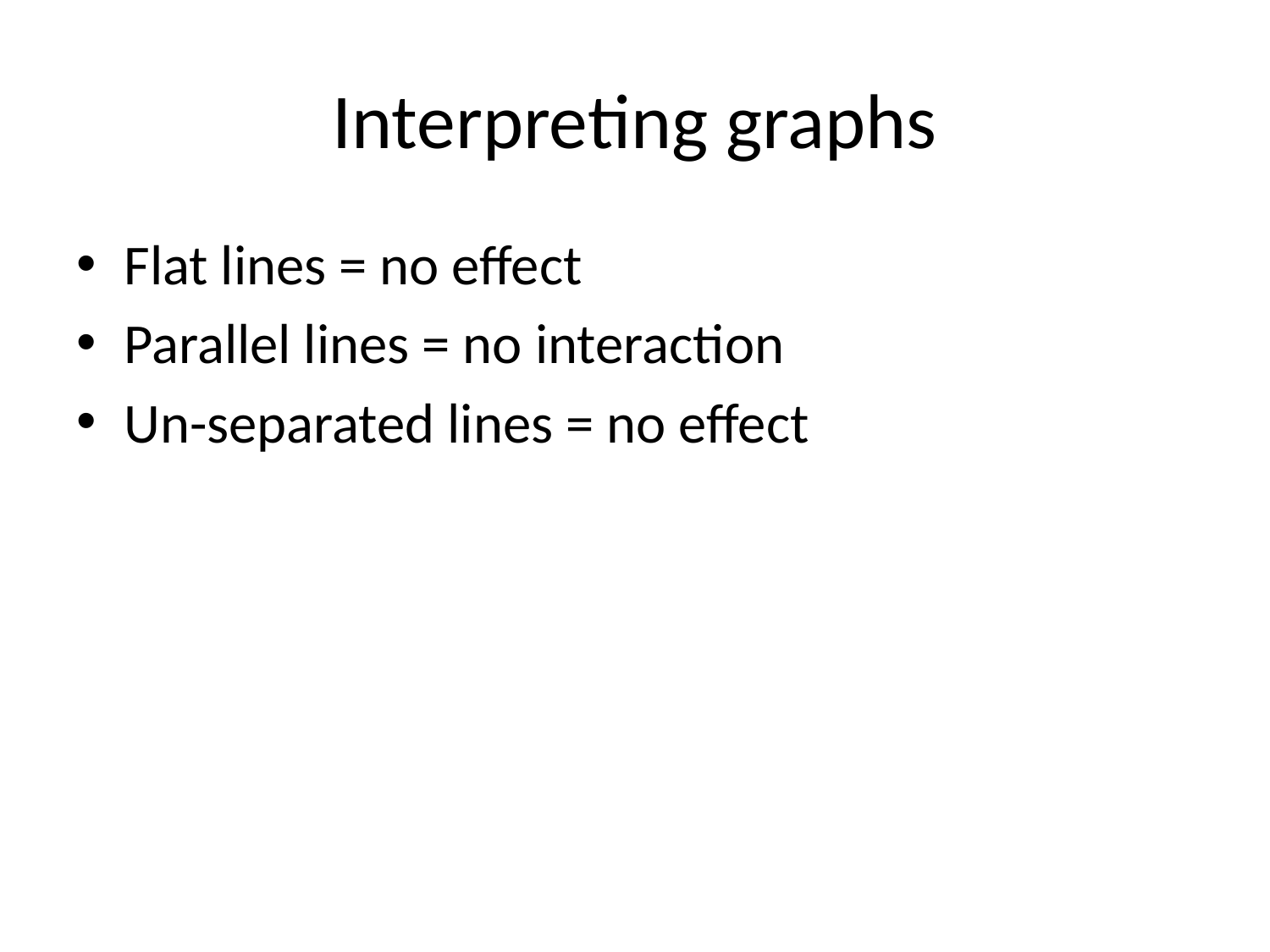

# Interpreting graphs
Flat lines = no effect
Parallel lines = no interaction
Un-separated lines = no effect